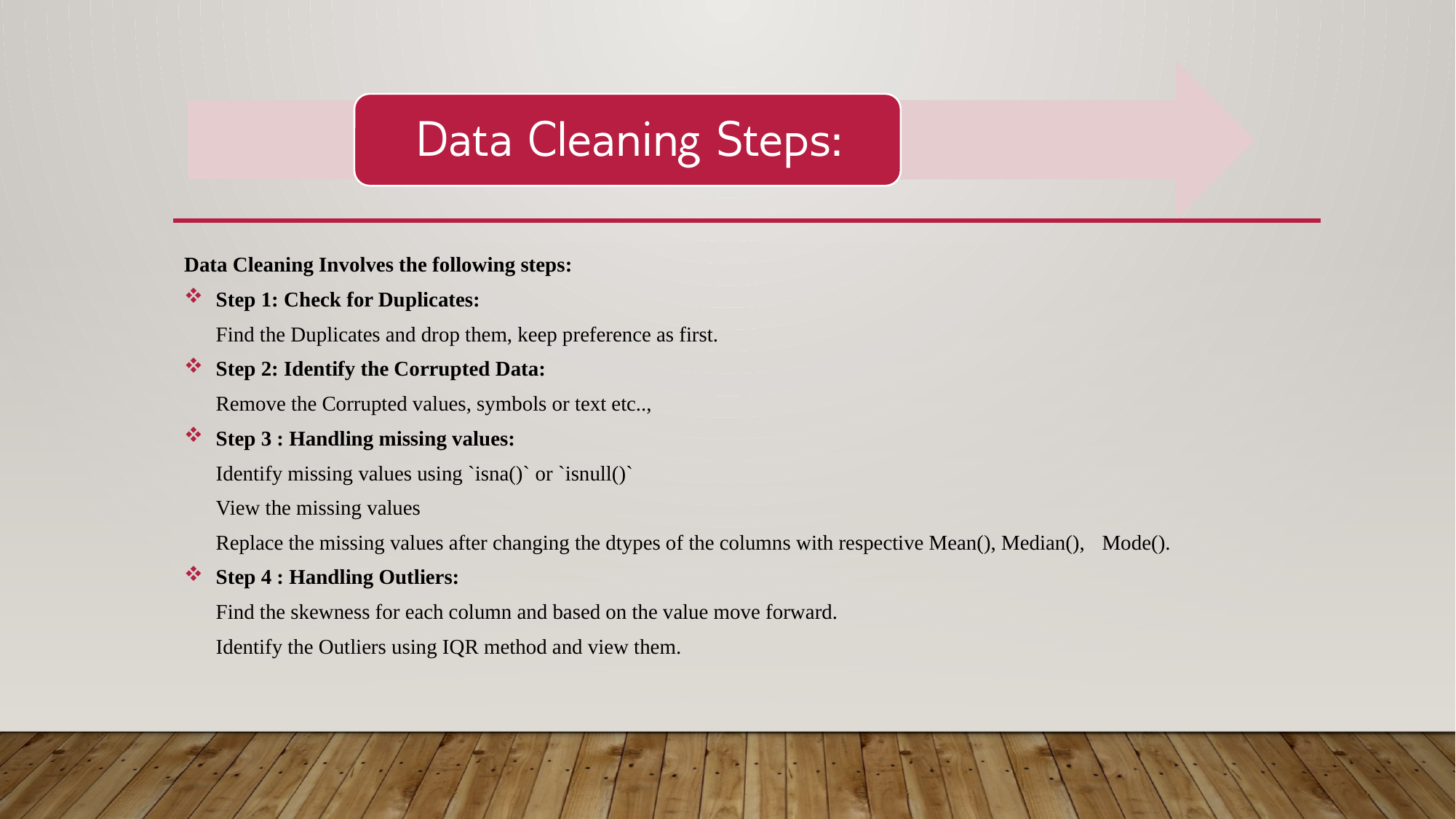

Data Cleaning Steps:
Data Cleaning Involves the following steps:
Step 1: Check for Duplicates:
		Find the Duplicates and drop them, keep preference as first.
Step 2: Identify the Corrupted Data:
		Remove the Corrupted values, symbols or text etc..,
Step 3 : Handling missing values:
		Identify missing values using `isna()` or `isnull()`
		View the missing values
		Replace the missing values after changing the dtypes of the columns with respective Mean(), Median(), 	Mode().
Step 4 : Handling Outliers:
		Find the skewness for each column and based on the value move forward.
		Identify the Outliers using IQR method and view them.